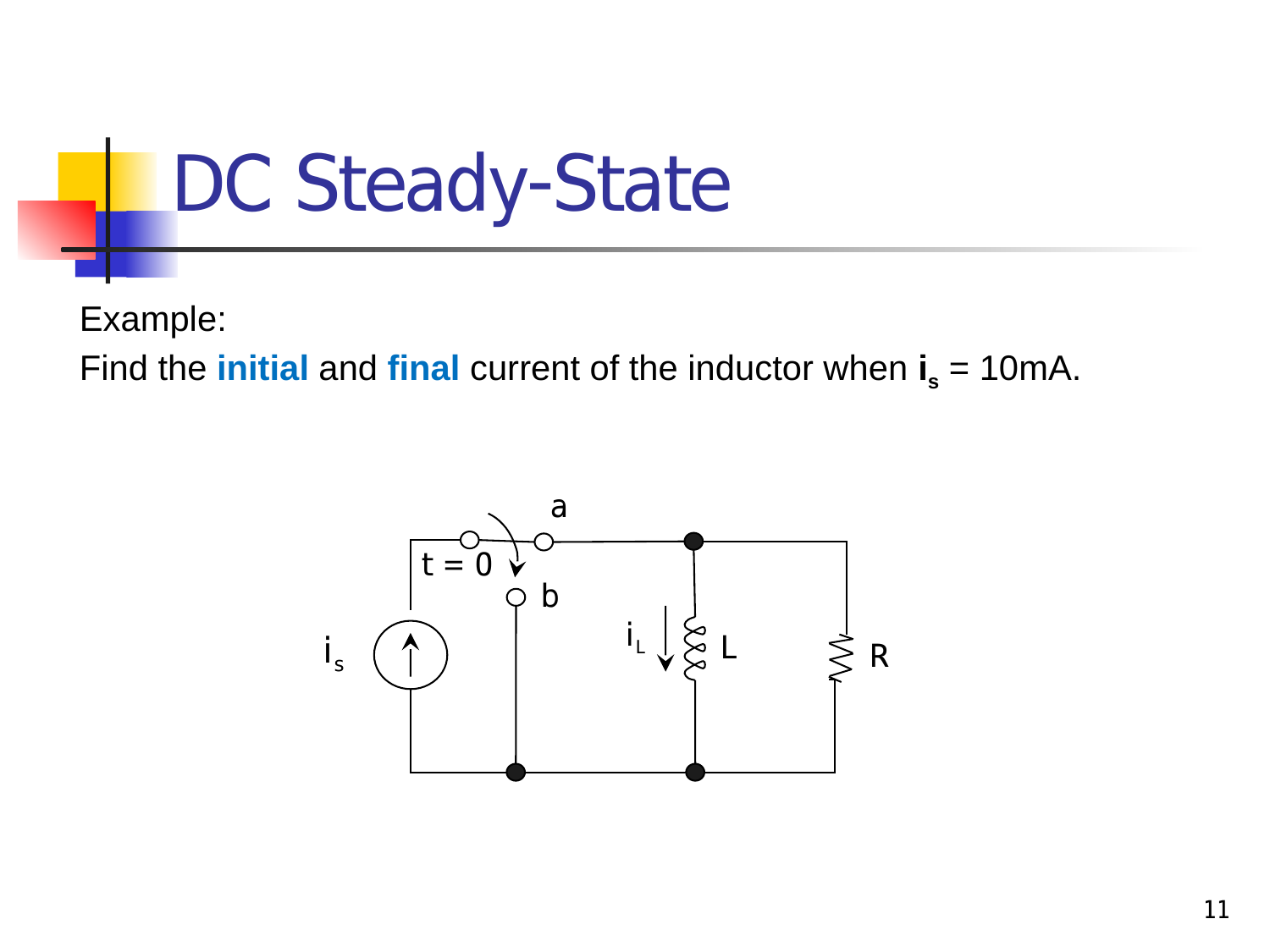

# DC Steady-State
Example:
Find the initial and final current of the inductor when is = 10mA.
a

t = 0

is

iL

L
R

b
11